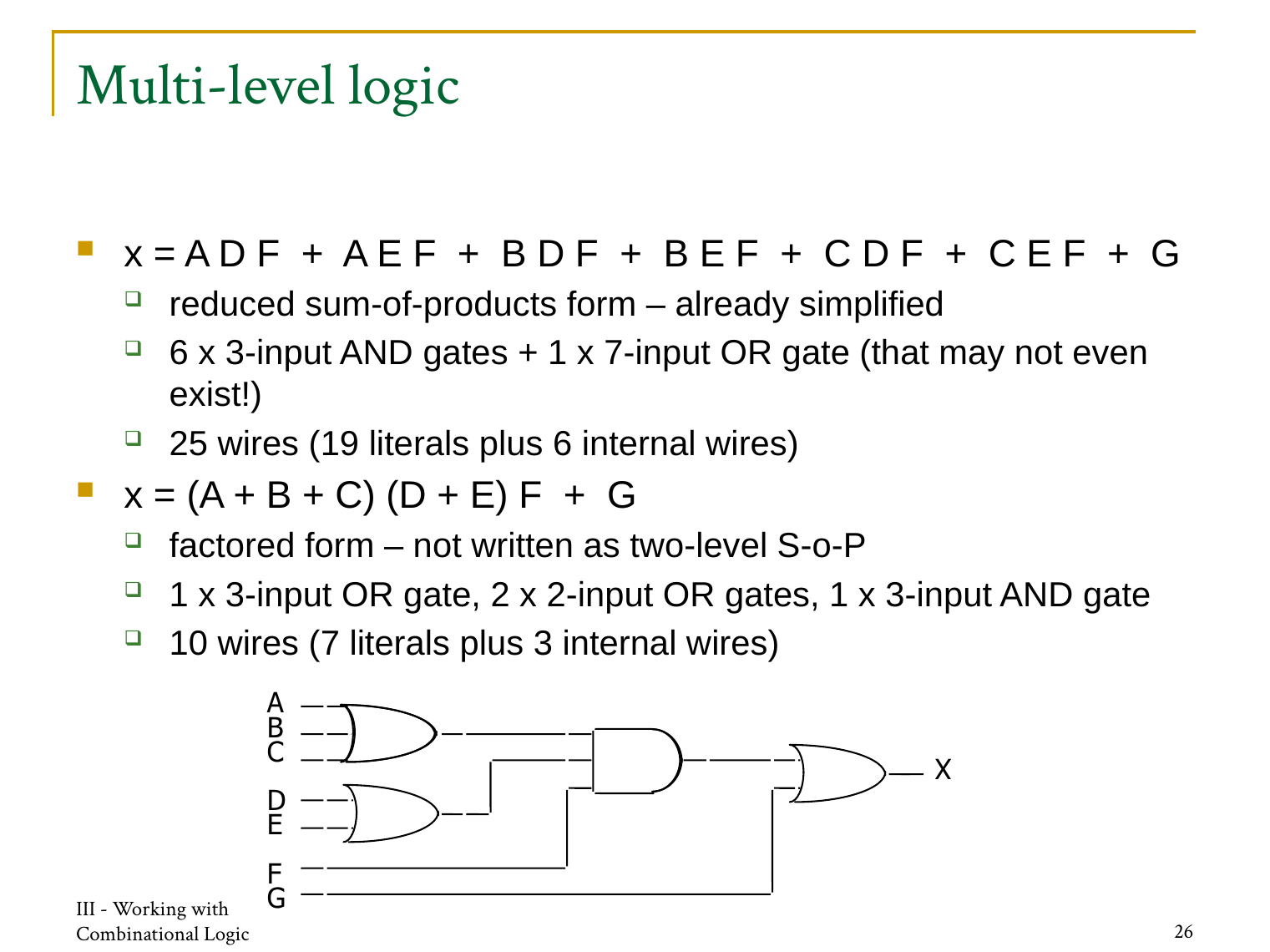

# Multi-level logic
x = A D F  +  A E F  +  B D F  +  B E F  +  C D F  +  C E F  +  G
reduced sum-of-products form – already simplified
6 x 3-input AND gates + 1 x 7-input OR gate (that may not even exist!)
25 wires (19 literals plus 6 internal wires)
x = (A + B + C) (D + E) F  +  G
factored form – not written as two-level S-o-P
1 x 3-input OR gate, 2 x 2-input OR gates, 1 x 3-input AND gate
10 wires (7 literals plus 3 internal wires)
A
B
C
D
E
F
G

X

III - Working with Combinational Logic
26